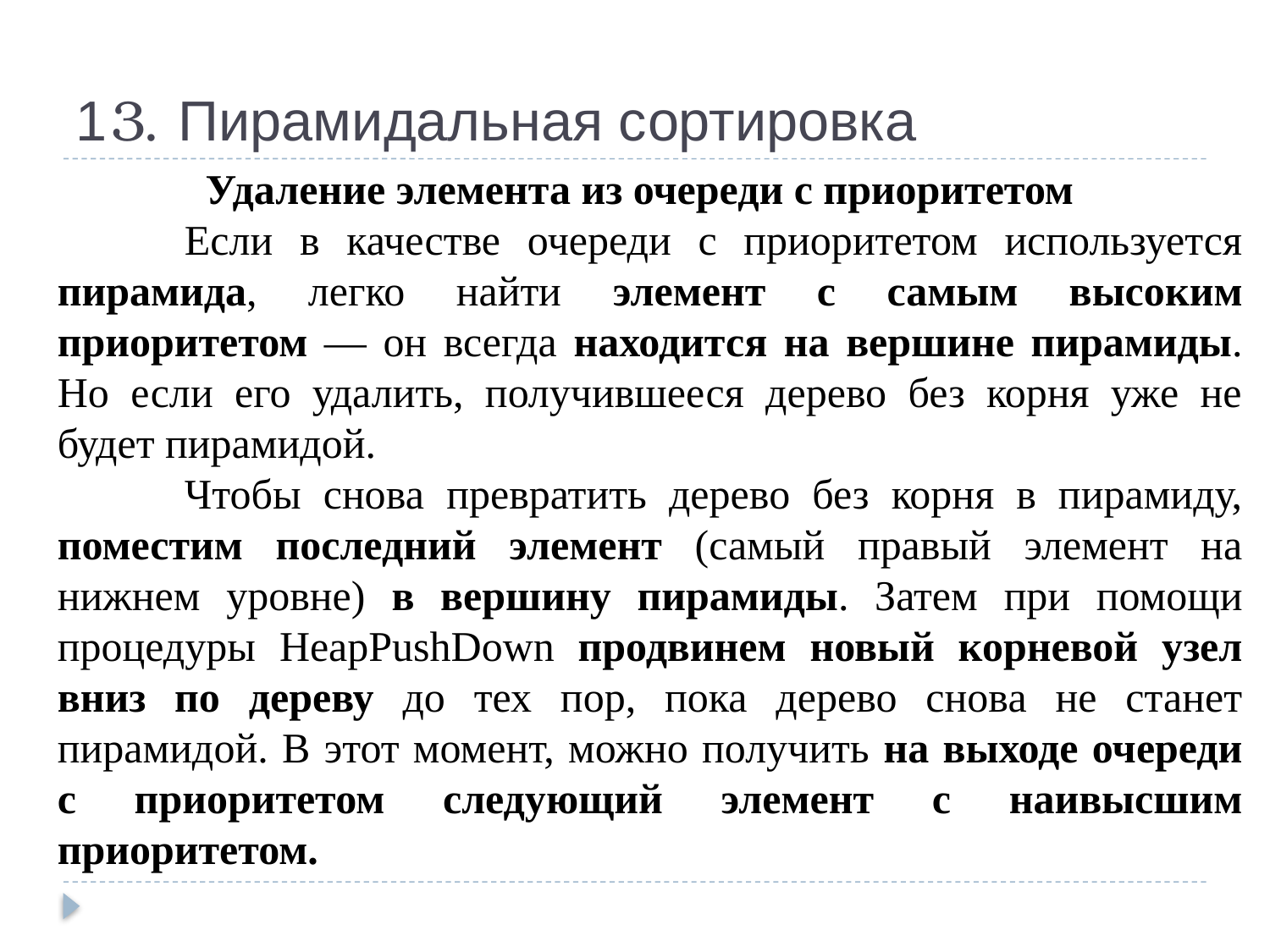

# 13. Пирамидальная сортировка
Удаление элемента из очереди с приоритетом
	Если в качестве очереди с приоритетом используется пирамида, легко найти элемент с самым высоким приоритетом — он всегда находится на вершине пирамиды. Но если его удалить, получившееся дерево без корня уже не будет пирамидой.
	Чтобы снова превратить дерево без корня в пирамиду, поместим последний элемент (самый правый элемент на нижнем уровне) в вершину пирамиды. Затем при помощи процедуры HeapPushDown продвинем новый корневой узел вниз по дереву до тех пор, пока дерево снова не станет пирамидой. В этот момент, можно получить на выходе очереди с приоритетом следующий элемент с наивысшим приоритетом.